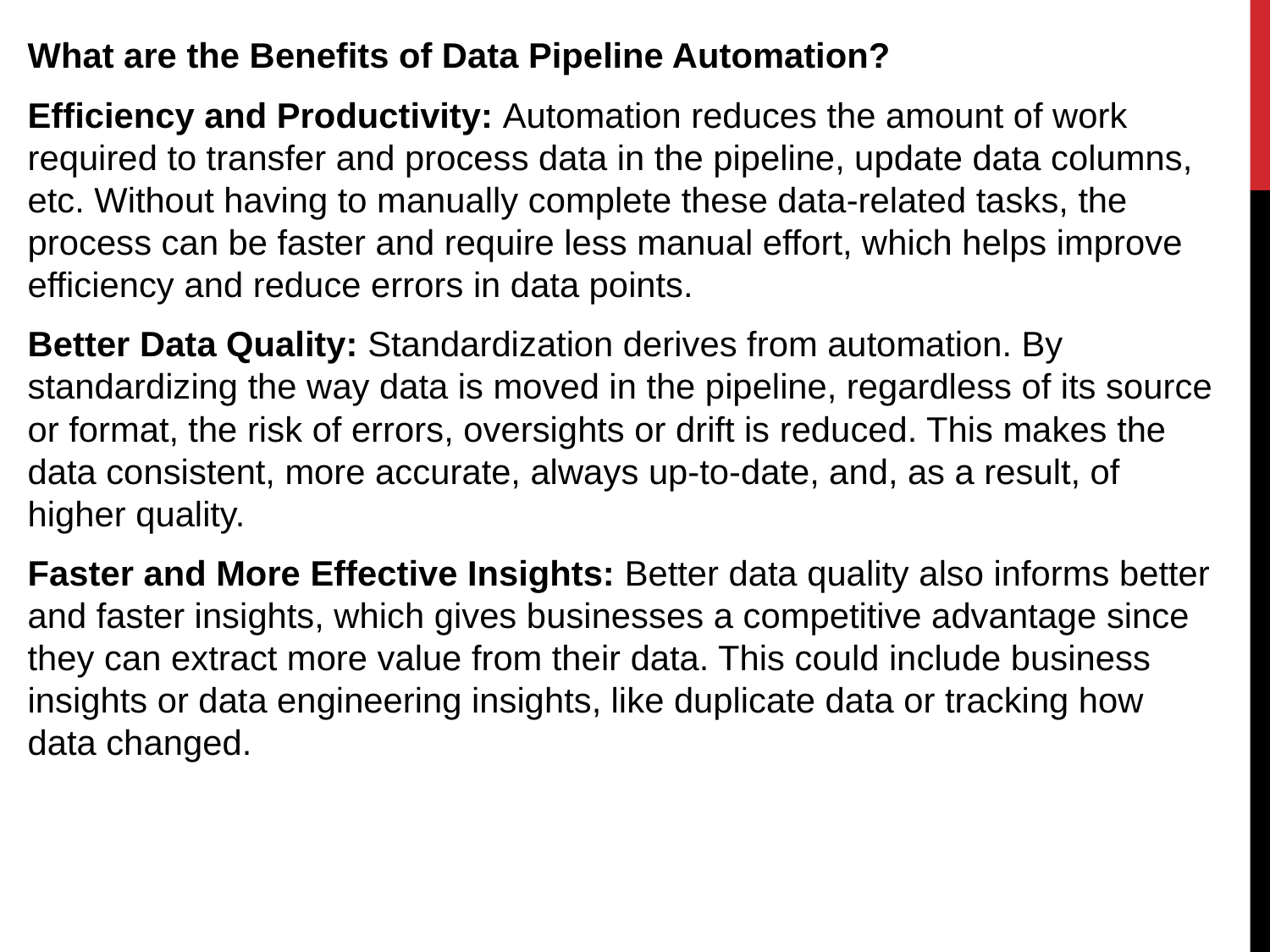

What are the Benefits of Data Pipeline Automation?
Efficiency and Productivity: Automation reduces the amount of work required to transfer and process data in the pipeline, update data columns, etc. Without having to manually complete these data-related tasks, the process can be faster and require less manual effort, which helps improve efficiency and reduce errors in data points.
Better Data Quality: Standardization derives from automation. By standardizing the way data is moved in the pipeline, regardless of its source or format, the risk of errors, oversights or drift is reduced. This makes the data consistent, more accurate, always up-to-date, and, as a result, of higher quality.
Faster and More Effective Insights: Better data quality also informs better and faster insights, which gives businesses a competitive advantage since they can extract more value from their data. This could include business insights or data engineering insights, like duplicate data or tracking how data changed.